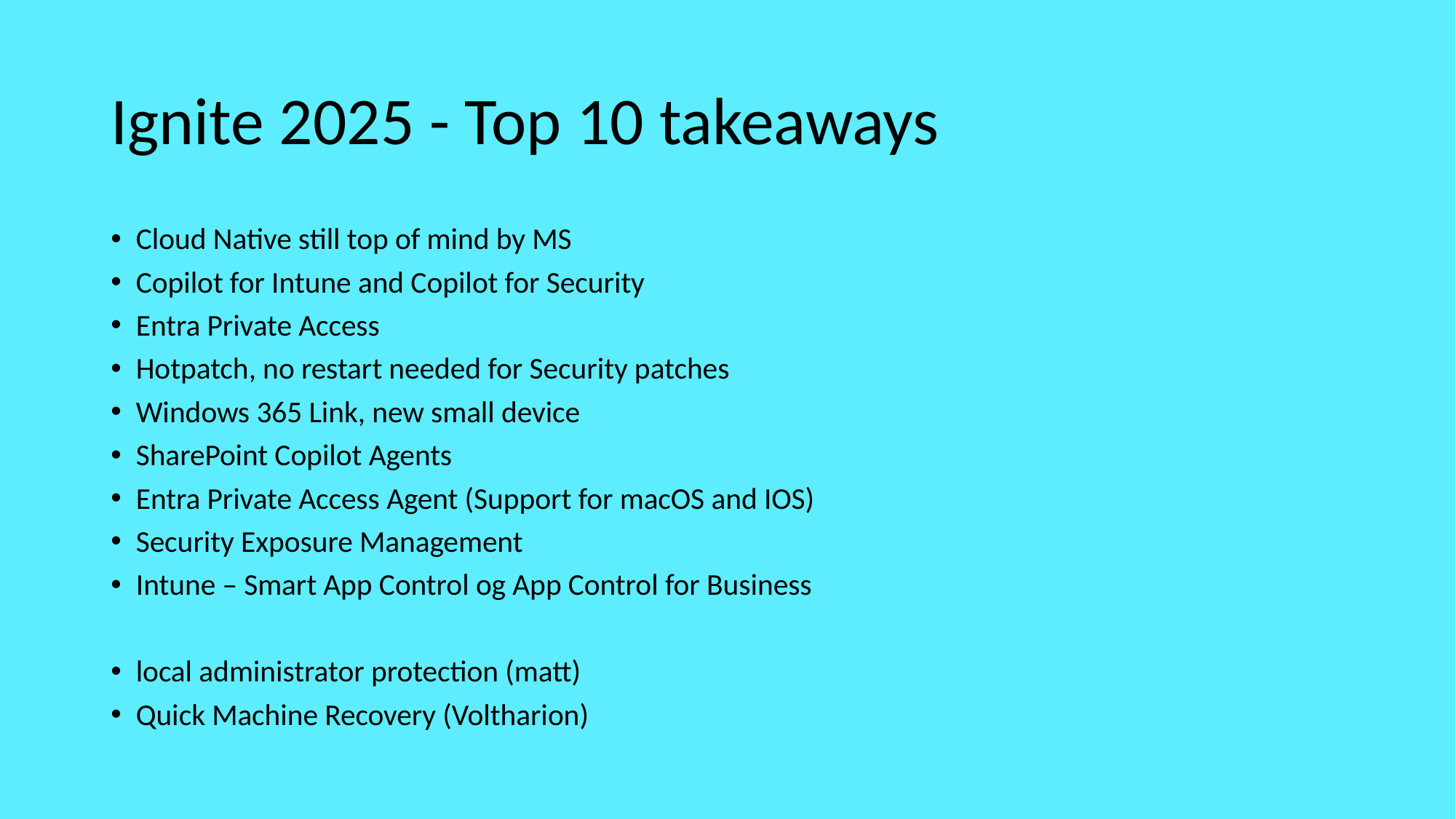

# Ignite 2025 - Top 10 takeaways
Cloud Native still top of mind by MS
Copilot for Intune and Copilot for Security
Entra Private Access
Hotpatch, no restart needed for Security patches
Windows 365 Link, new small device
SharePoint Copilot Agents
Entra Private Access Agent (Support for macOS and IOS)
Security Exposure Management
Intune – Smart App Control og App Control for Business

local administrator protection (matt)
Quick Machine Recovery (Voltharion)